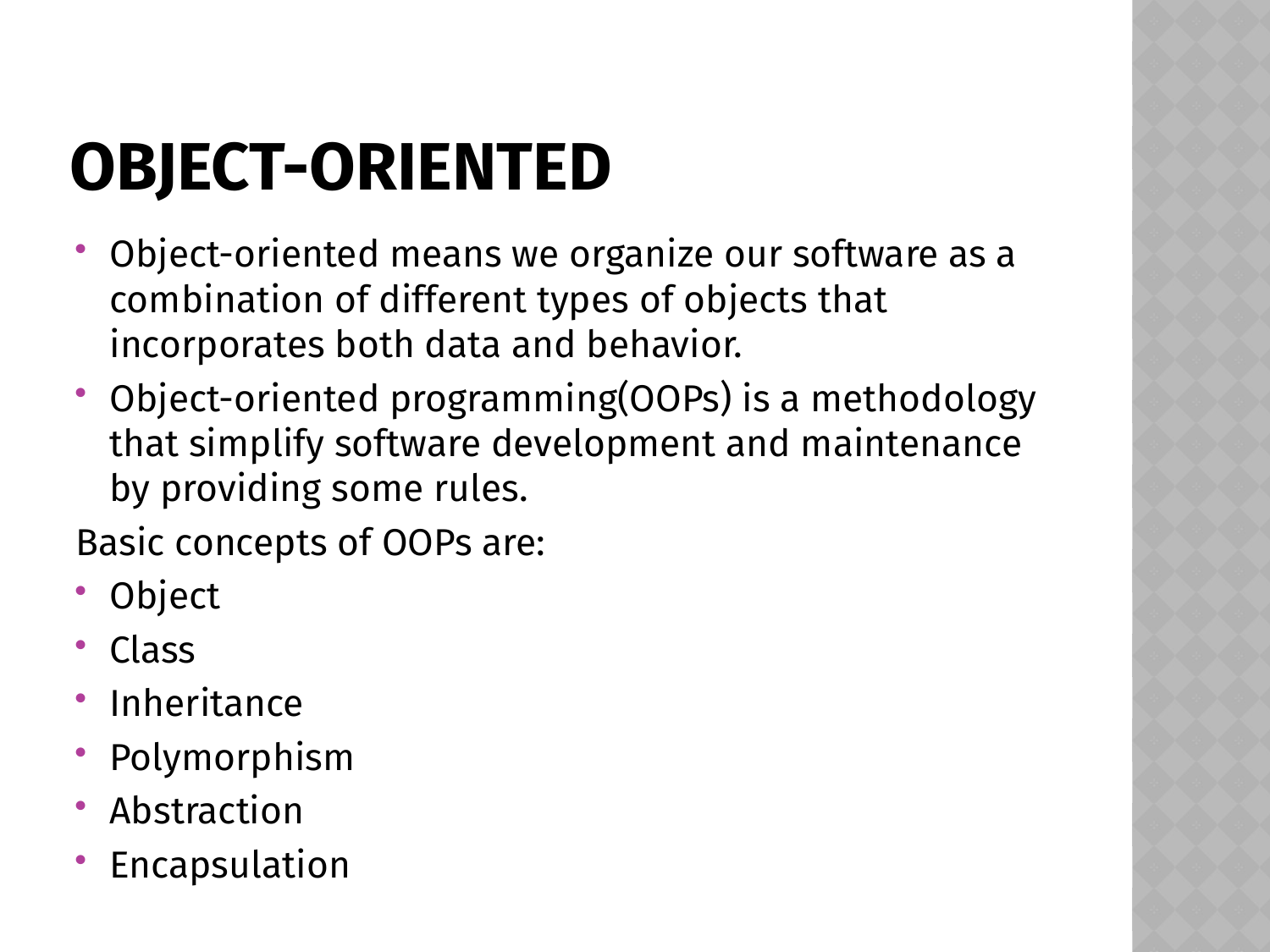

# Object-oriented
Object-oriented means we organize our software as a combination of different types of objects that incorporates both data and behavior.
Object-oriented programming(OOPs) is a methodology that simplify software development and maintenance by providing some rules.
Basic concepts of OOPs are:
Object
Class
Inheritance
Polymorphism
Abstraction
Encapsulation